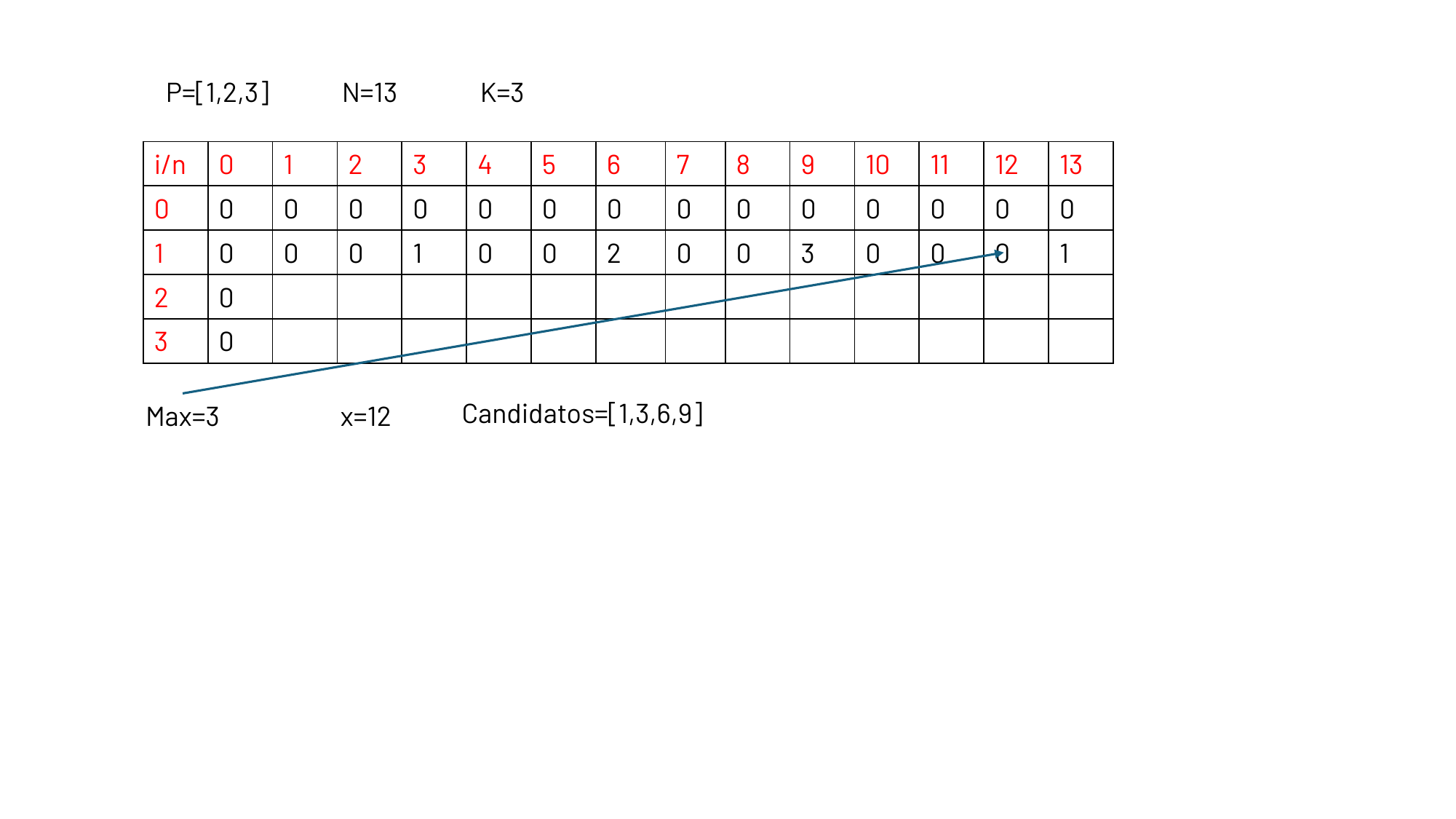

P=[1,2,3]
N=13
K=3
| i/n | 0 | 1 | 2 | 3 | 4 | 5 | 6 | 7 | 8 | 9 | 10 | 11 | 12 | 13 |
| --- | --- | --- | --- | --- | --- | --- | --- | --- | --- | --- | --- | --- | --- | --- |
| 0 | 0 | 0 | 0 | 0 | 0 | 0 | 0 | 0 | 0 | 0 | 0 | 0 | 0 | 0 |
| 1 | 0 | 0 | 0 | 1 | 0 | 0 | 2 | 0 | 0 | 3 | 0 | 0 | 0 | 1 |
| 2 | 0 |  |  |  |  |  |  |  |  |  |  |  |  |  |
| 3 | 0 |  |  |  |  |  |  |  |  |  |  |  |  |  |
Candidatos=[1,3,6,9]
Max=3
x=12